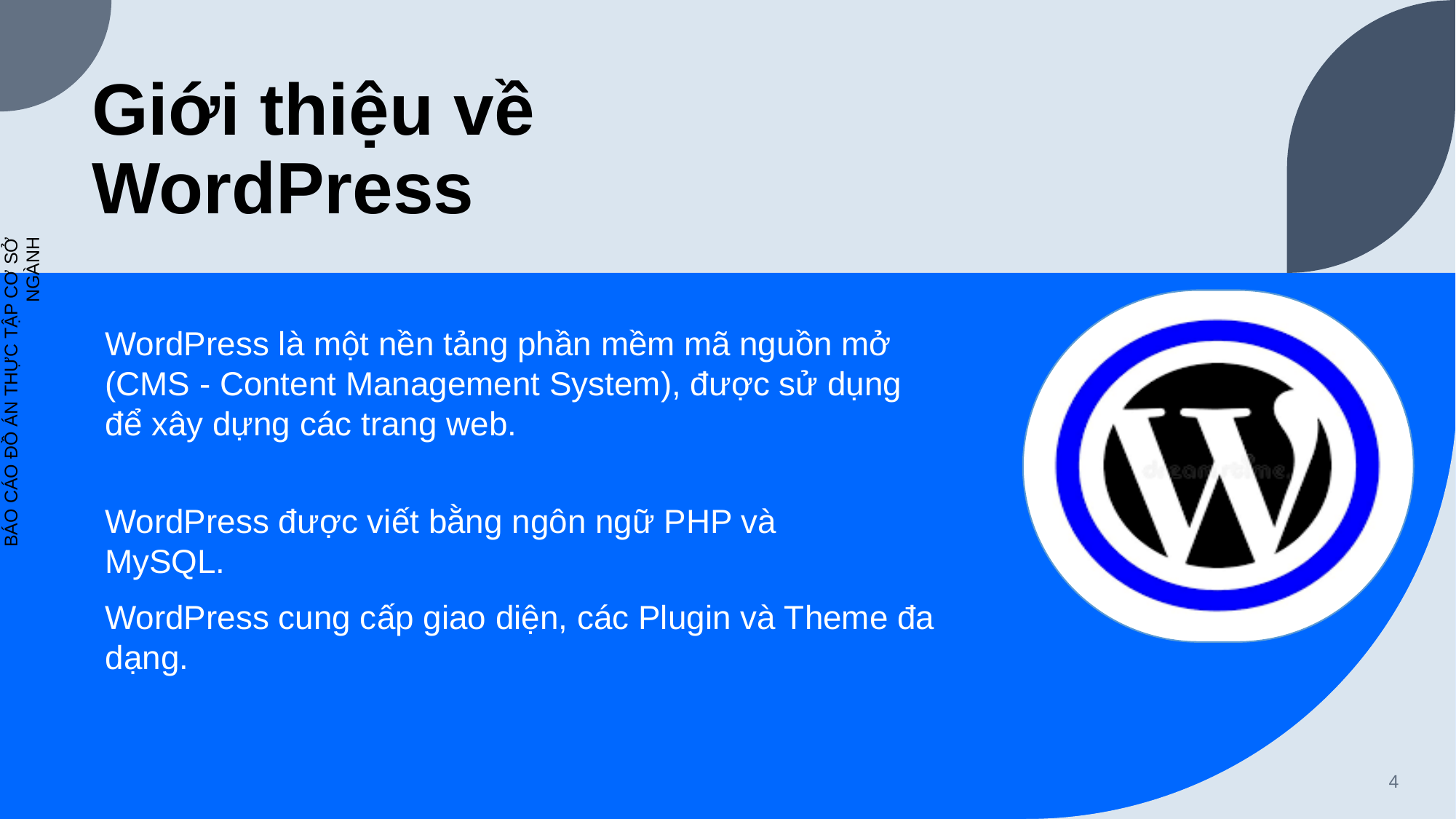

# Giới thiệu về WordPress

WordPress là một nền tảng phần mềm mã nguồn mở (CMS - Content Management System), được sử dụng để xây dựng các trang web.
BÁO CÁO ĐỒ ÁN THỰC TẬP CƠ SỞ NGÀNH
WordPress được viết bằng ngôn ngữ PHP và MySQL.
WordPress cung cấp giao diện, các Plugin và Theme đa dạng.
4